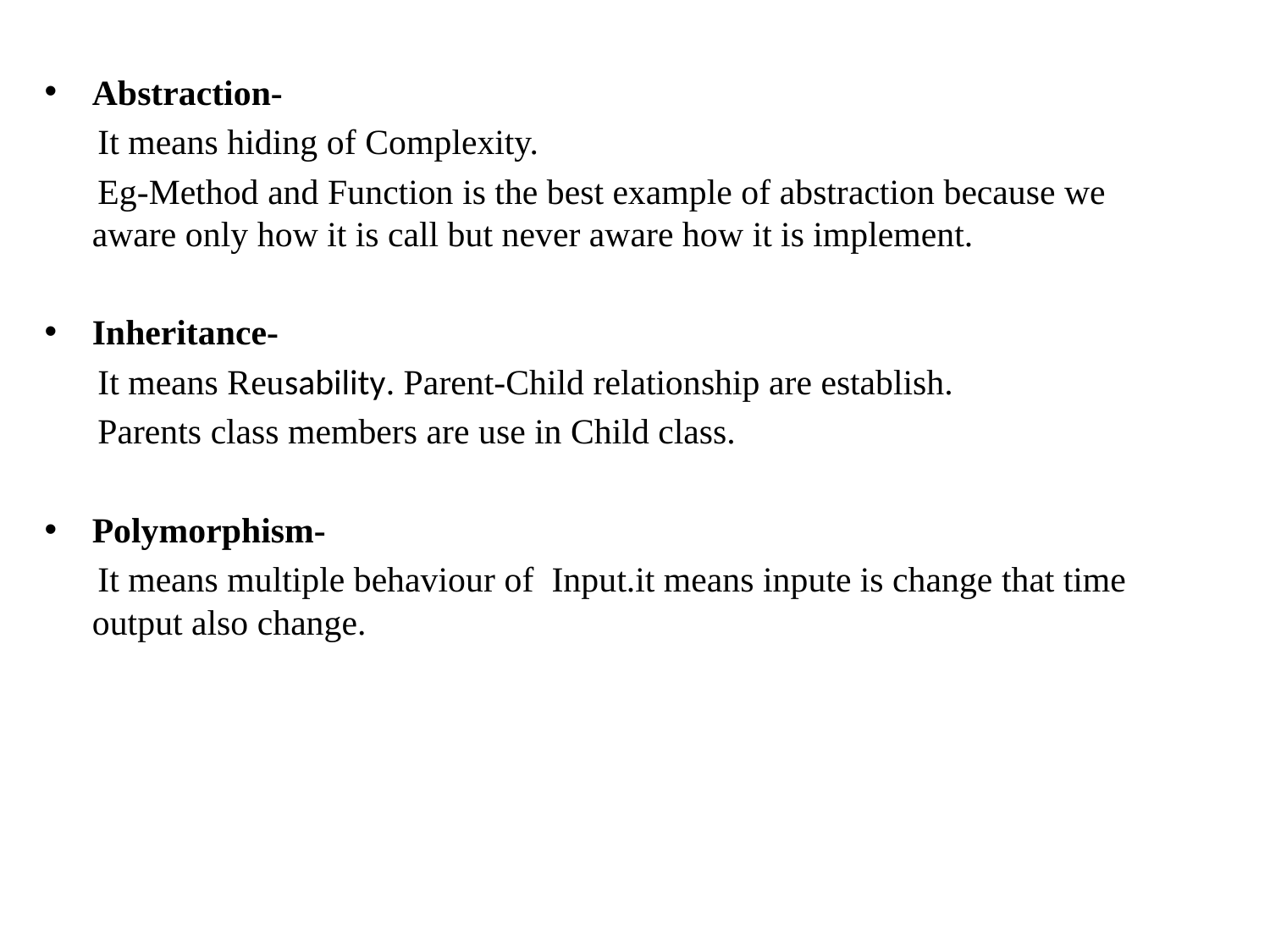

Abstraction-
      It means hiding of Complexity.
      Eg-Method and Function is the best example of abstraction because we aware only how it is call but never aware how it is implement.

Inheritance-
      It means Reusability. Parent-Child relationship are establish.
      Parents class members are use in Child class.

Polymorphism-
      It means multiple behaviour of  Input.it means inpute is change that time output also change.